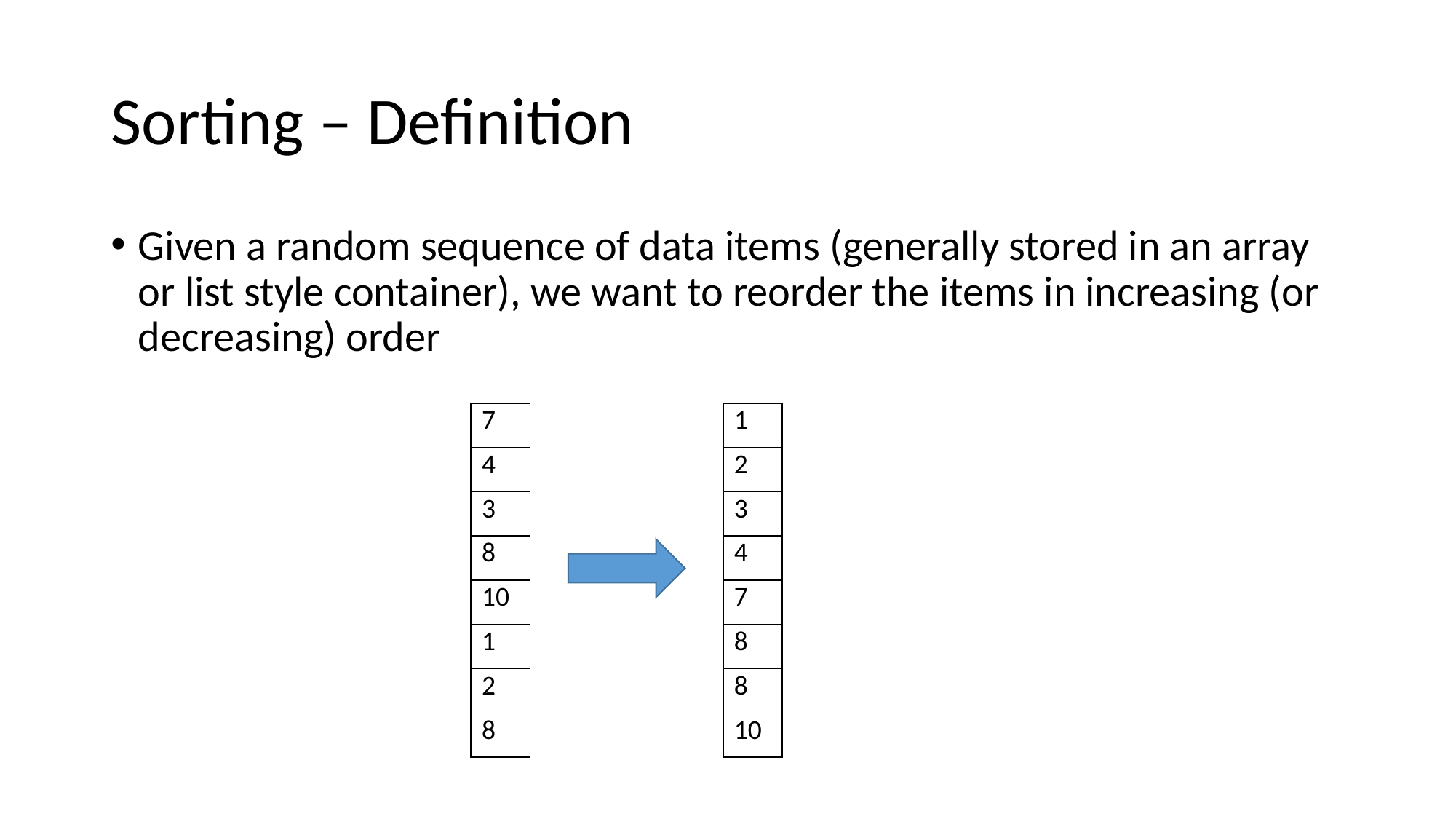

# Sorting – Definition
Given a random sequence of data items (generally stored in an array or list style container), we want to reorder the items in increasing (or decreasing) order
| 7 |
| --- |
| 4 |
| 3 |
| 8 |
| 10 |
| 1 |
| 2 |
| 8 |
| 1 |
| --- |
| 2 |
| 3 |
| 4 |
| 7 |
| 8 |
| 8 |
| 10 |